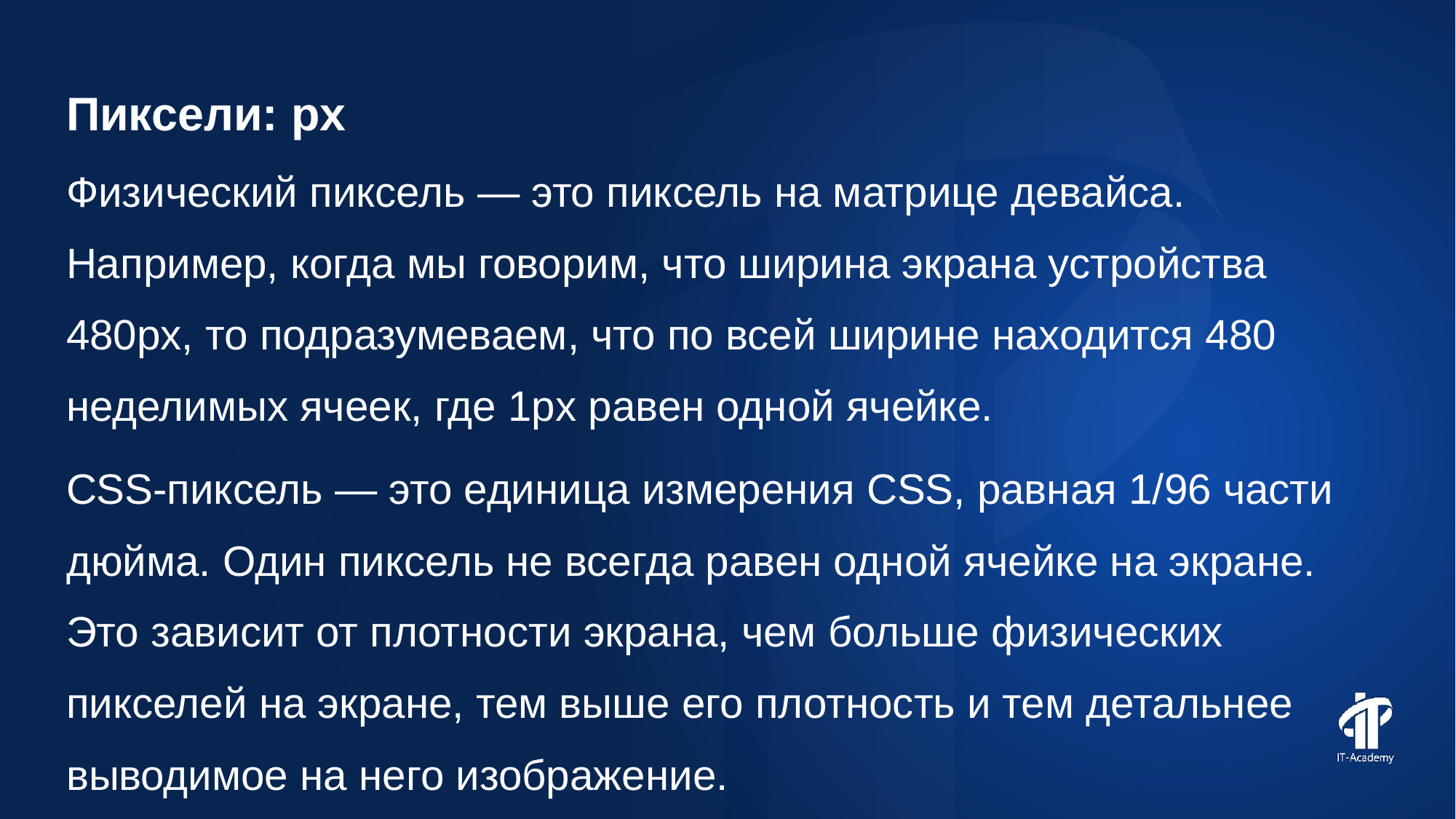

Пиксели: px
Физический пиксель — это пиксель на матрице девайса. Например, когда мы говорим, что ширина экрана устройства 480px, то подразумеваем, что по всей ширине находится 480 неделимых ячеек, где 1px равен одной ячейке.
CSS-пиксель — это единица измерения CSS, равная 1/96 части дюйма. Один пиксель не всегда равен одной ячейке на экране. Это зависит от плотности экрана, чем больше физических пикселей на экране, тем выше его плотность и тем детальнее выводимое на него изображение.